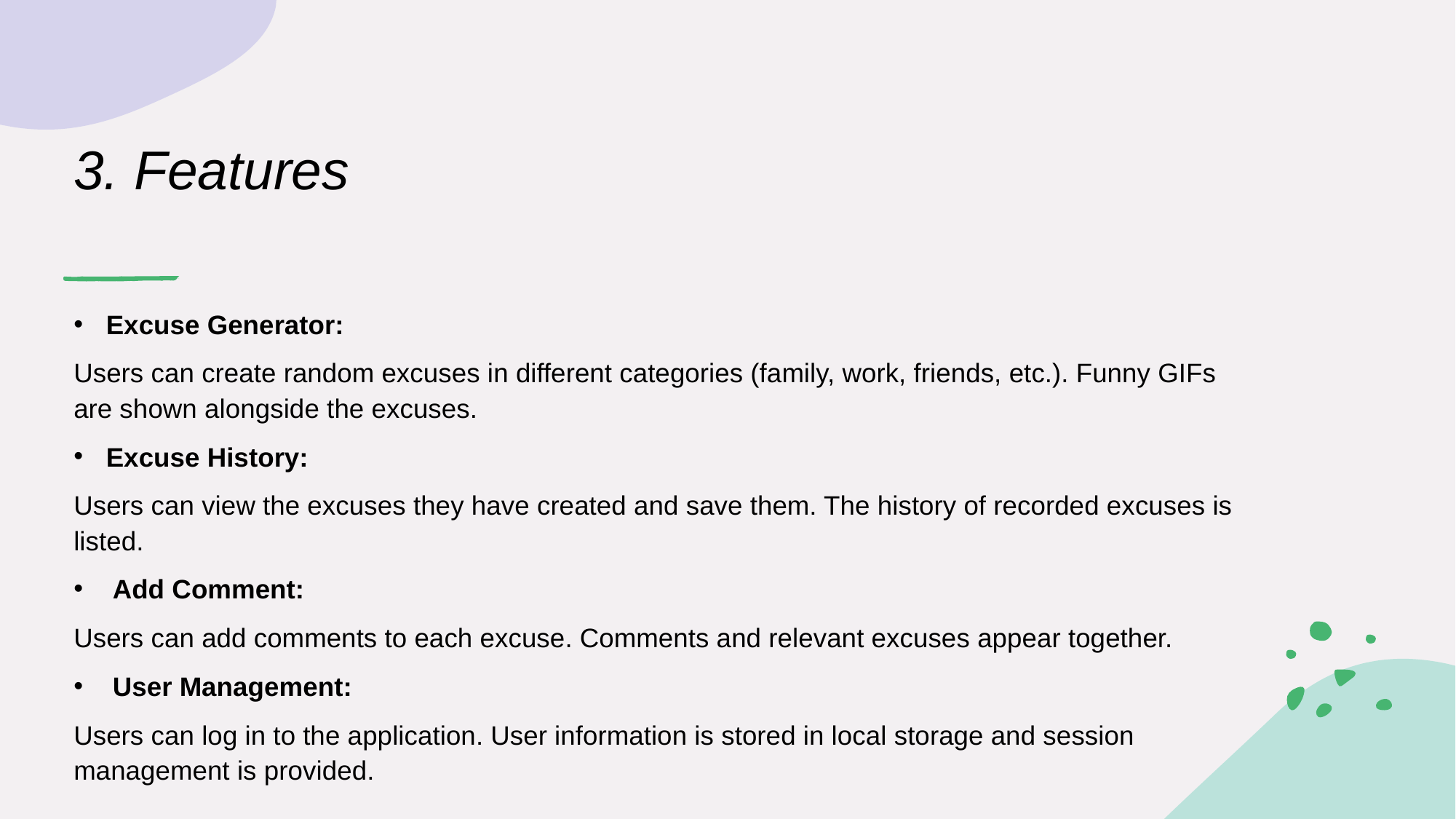

# 3. Features
Excuse Generator:
Users can create random excuses in different categories (family, work, friends, etc.). Funny GIFs are shown alongside the excuses.
Excuse History:
Users can view the excuses they have created and save them. The history of recorded excuses is listed.
Add Comment:
Users can add comments to each excuse. Comments and relevant excuses appear together.
User Management:
Users can log in to the application. User information is stored in local storage and session management is provided.